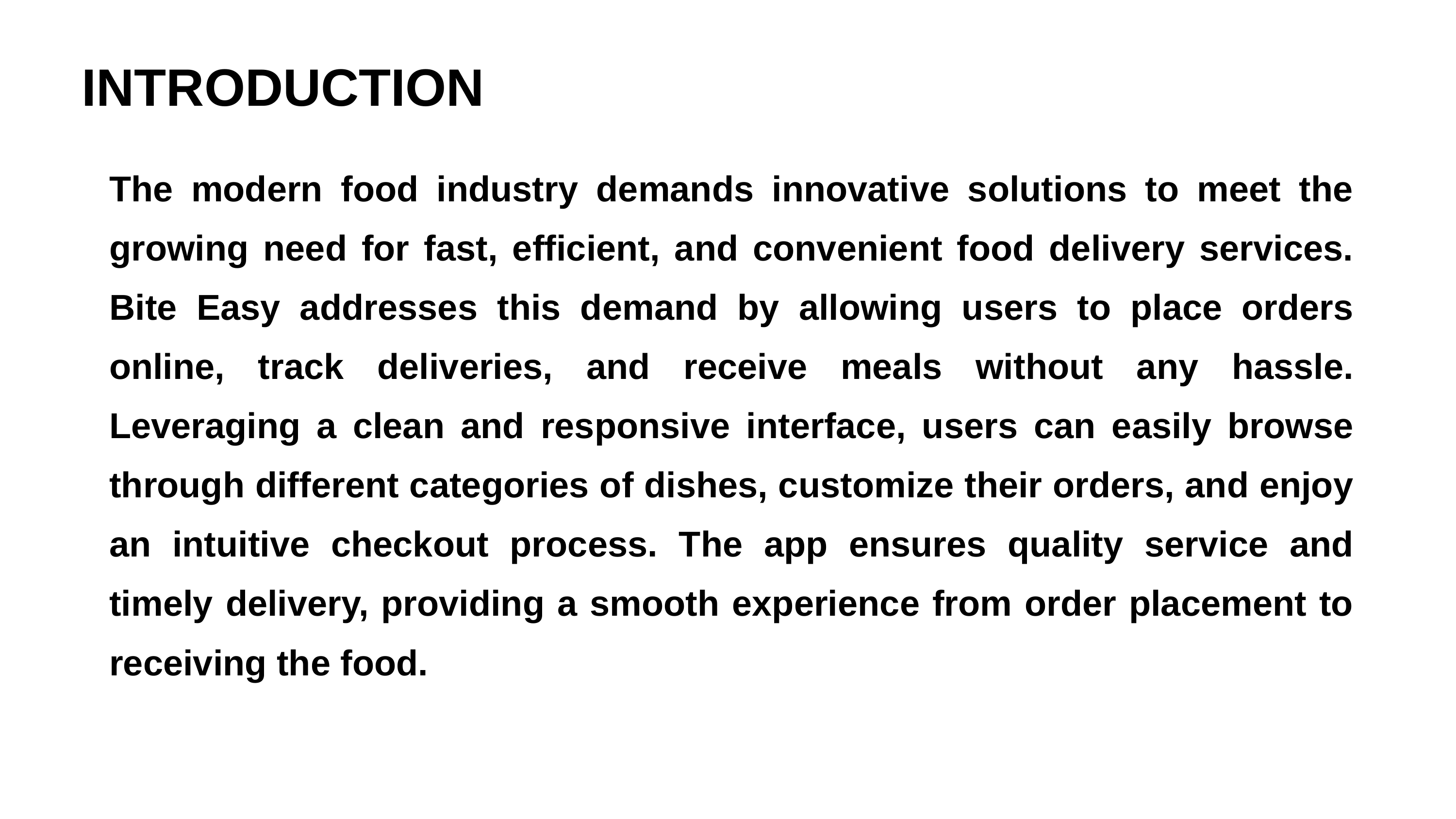

INTRODUCTION
The modern food industry demands innovative solutions to meet the growing need for fast, efficient, and convenient food delivery services. Bite Easy addresses this demand by allowing users to place orders online, track deliveries, and receive meals without any hassle. Leveraging a clean and responsive interface, users can easily browse through different categories of dishes, customize their orders, and enjoy an intuitive checkout process. The app ensures quality service and timely delivery, providing a smooth experience from order placement to receiving the food.